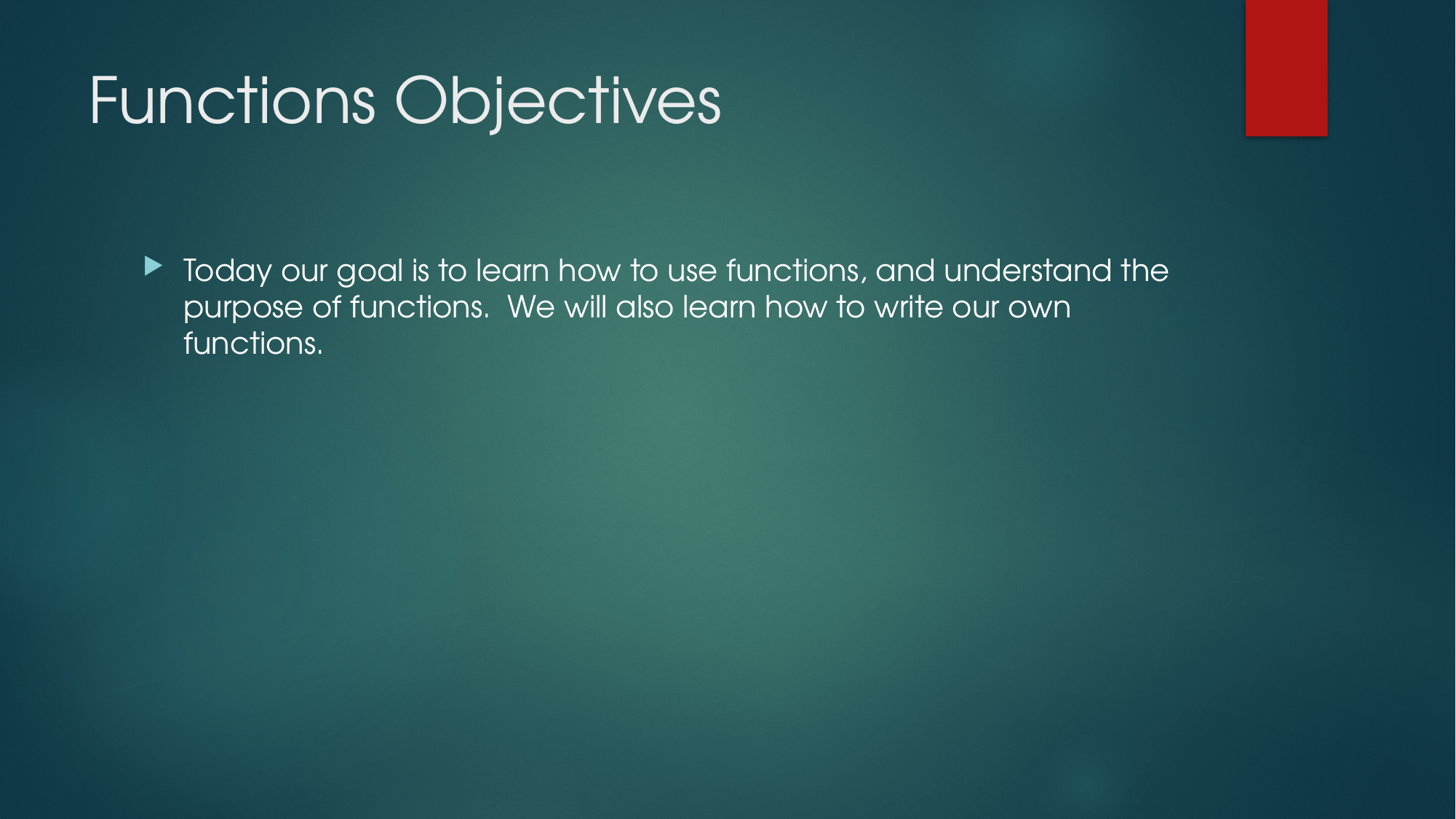

# Functions Objectives
Today our goal is to learn how to use functions, and understand the purpose of functions.  We will also learn how to write our own functions.